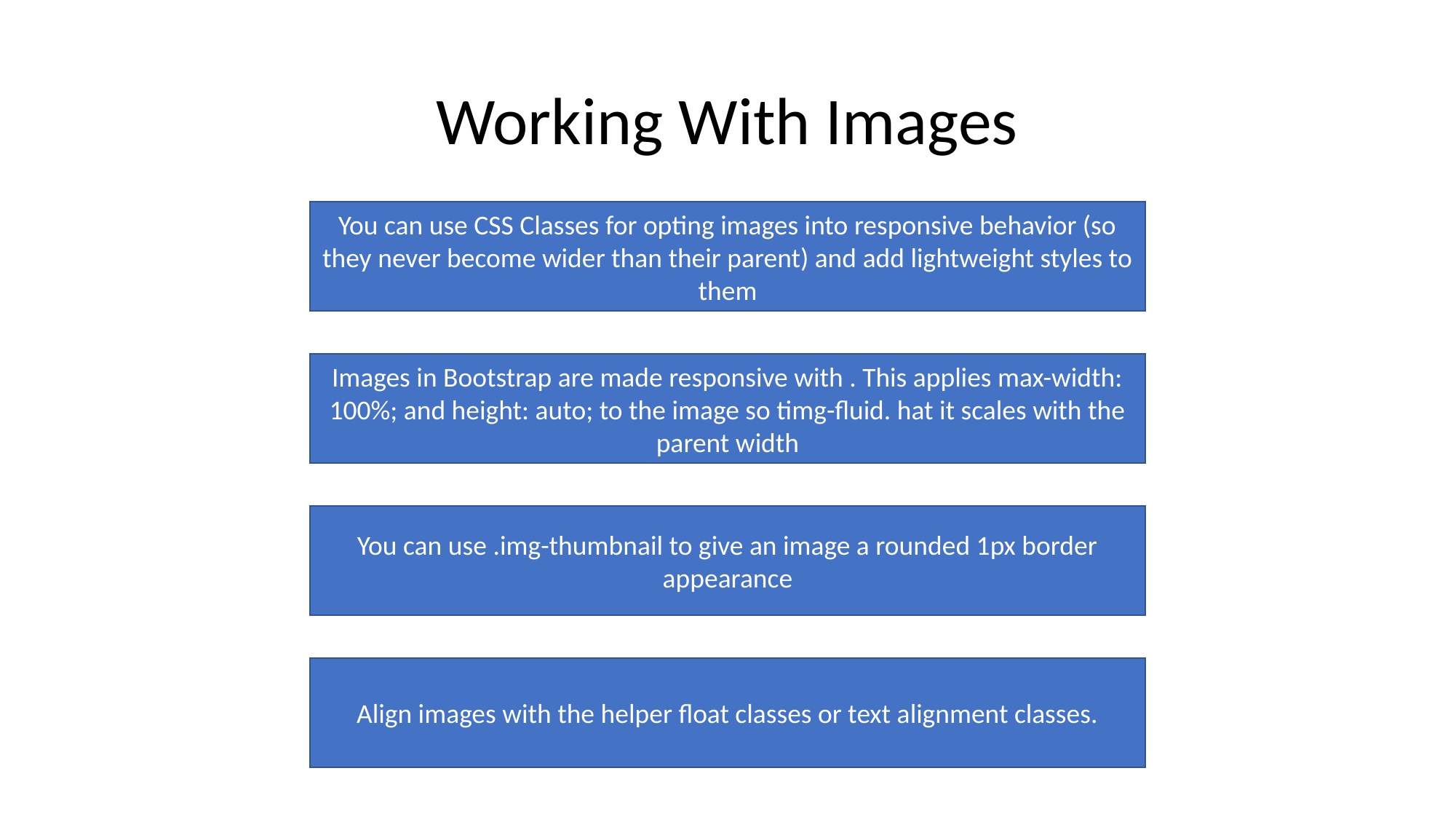

# Working With Images
You can use CSS Classes for opting images into responsive behavior (so they never become wider than their parent) and add lightweight styles to them
Images in Bootstrap are made responsive with . This applies max-width: 100%; and height: auto; to the image so timg-fluid. hat it scales with the parent width
You can use .img-thumbnail to give an image a rounded 1px border appearance
Align images with the helper float classes or text alignment classes.